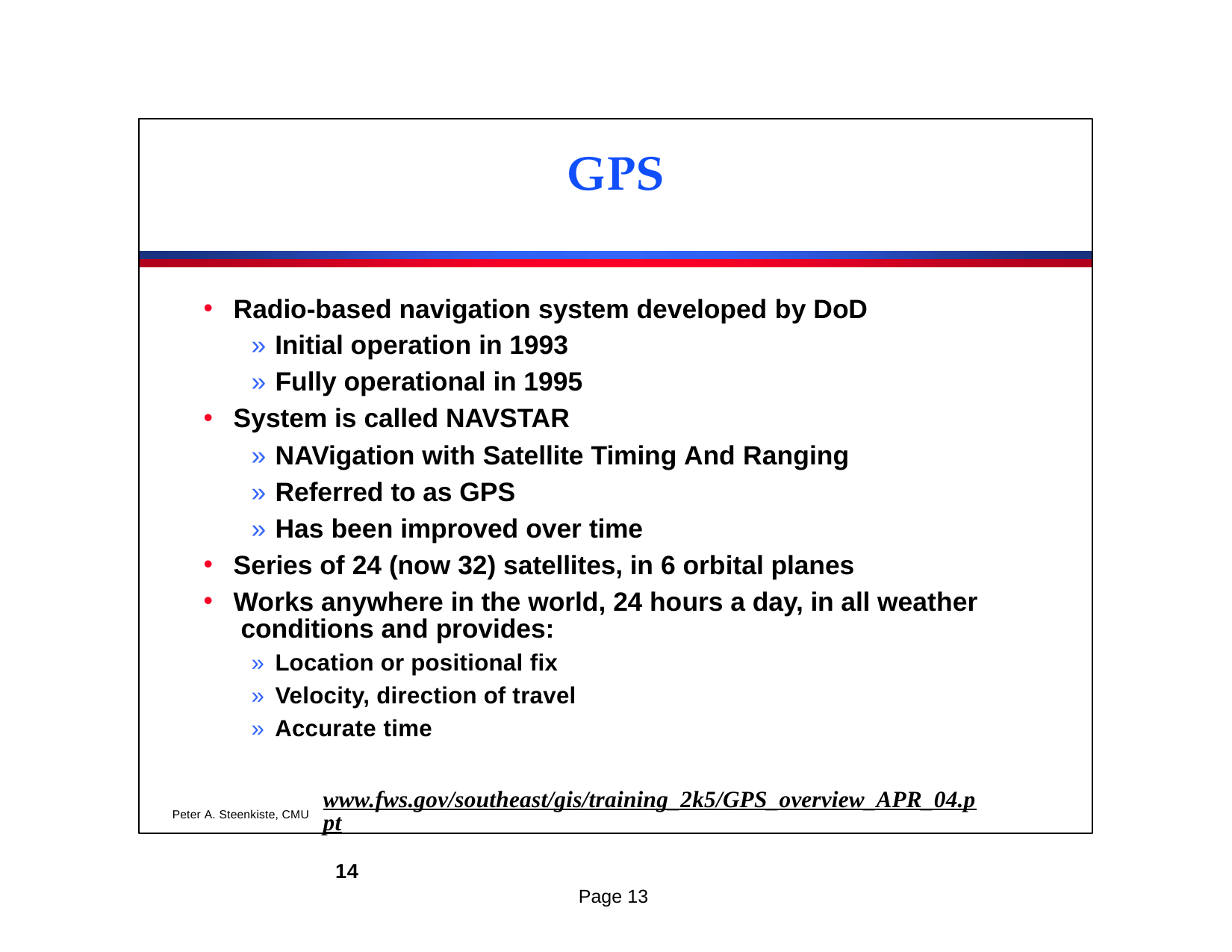

# GPS
Radio-based navigation system developed by DoD
» Initial operation in 1993
» Fully operational in 1995
System is called NAVSTAR
» NAVigation with Satellite Timing And Ranging
» Referred to as GPS
» Has been improved over time
Series of 24 (now 32) satellites, in 6 orbital planes
Works anywhere in the world, 24 hours a day, in all weather  conditions and provides:
» Location or positional fix
» Velocity, direction of travel
» Accurate time

www.fws.gov/southeast/gis/training_2k5/GPS_overview_APR_04.ppt  14
Peter A. Steenkiste, CMU
Page 13